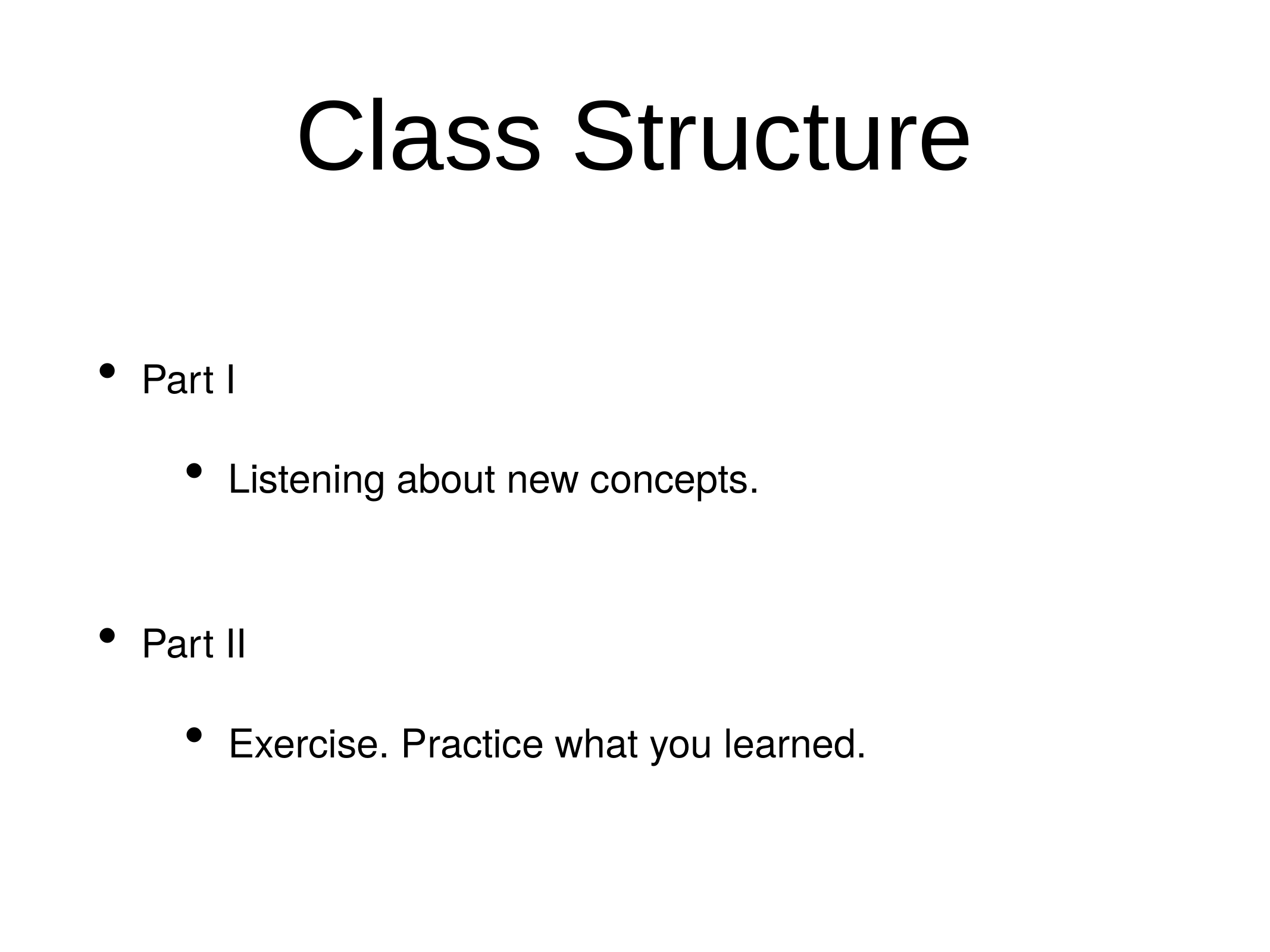

# Class Structure
Part I
Listening about new concepts.

Part II
Exercise. Practice what you learned.